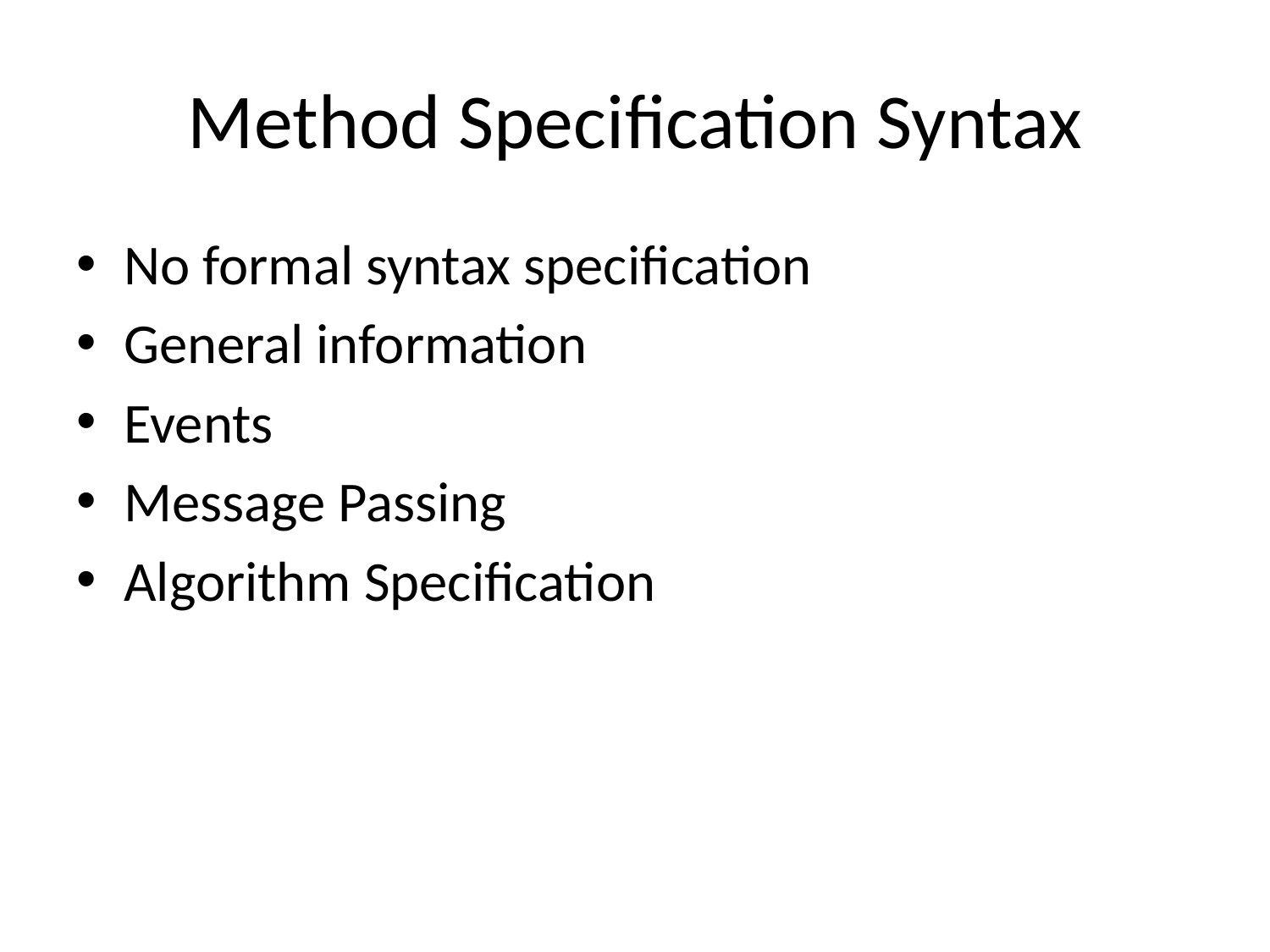

# Method Specification Syntax
No formal syntax specification
General information
Events
Message Passing
Algorithm Specification